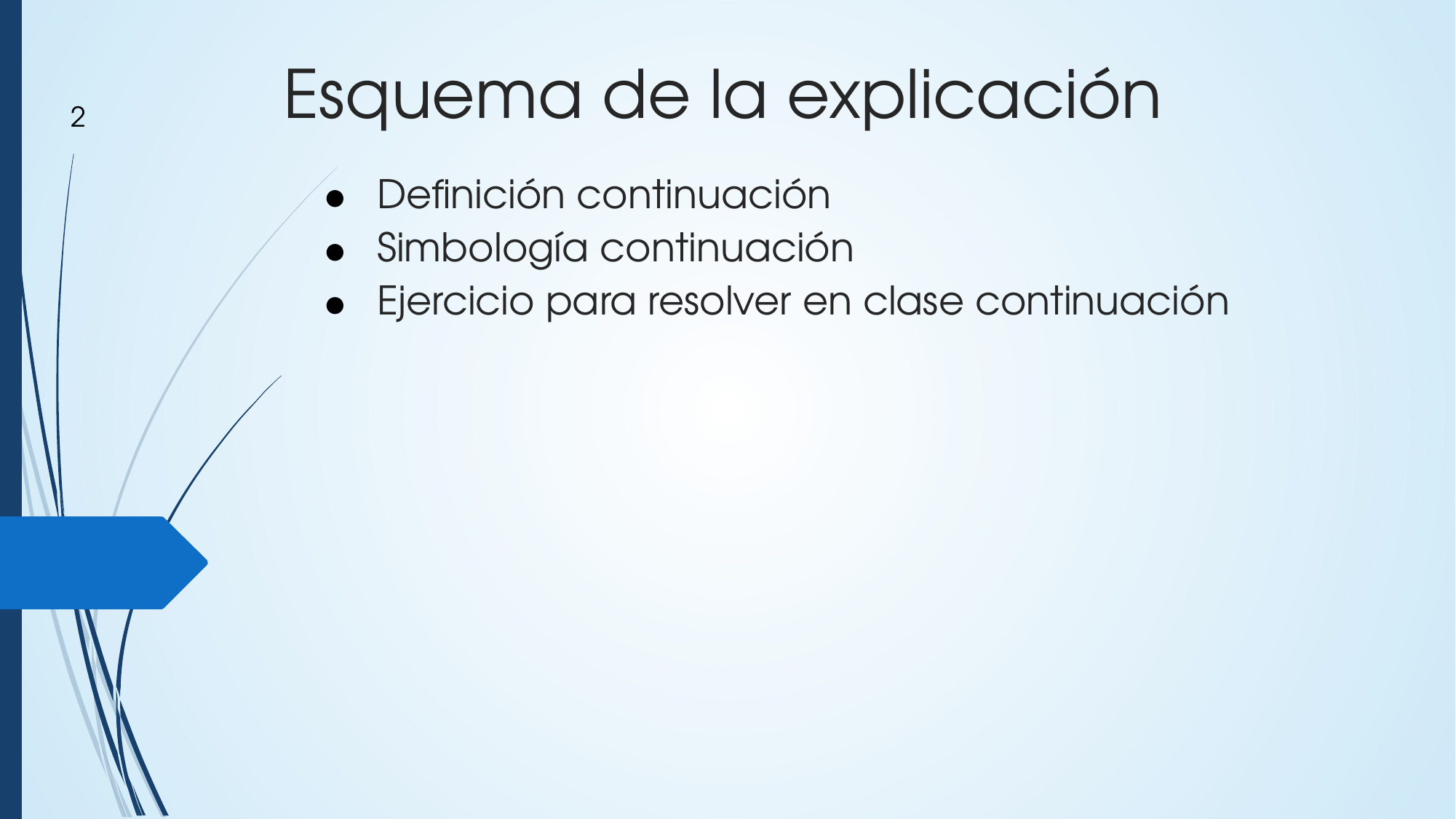

Esquema de la explicación
2
Definición continuación
Simbología continuación
Ejercicio para resolver en clase continuación